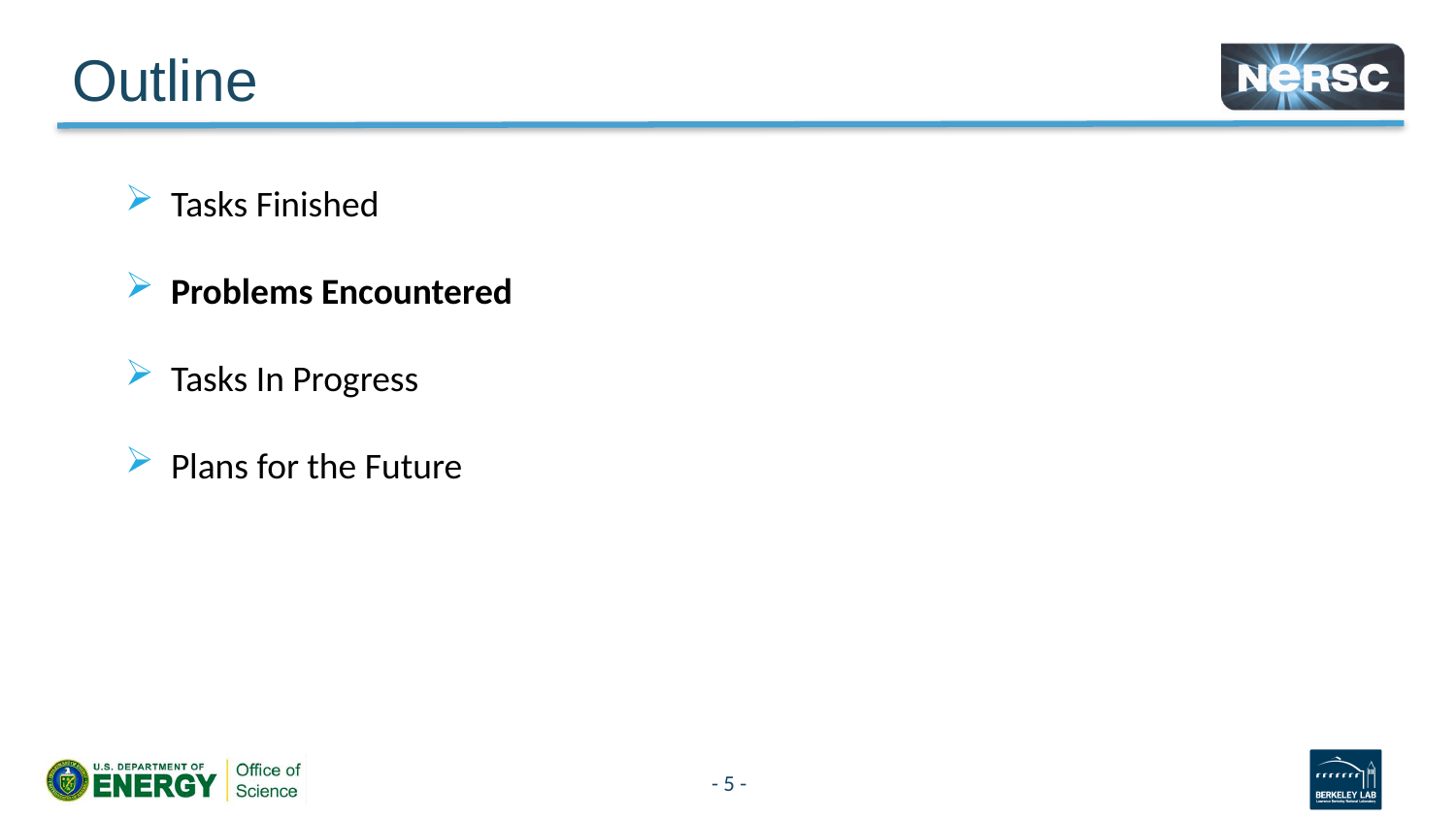

# Outline
Tasks Finished
Problems Encountered
Tasks In Progress
Plans for the Future
- 5 -